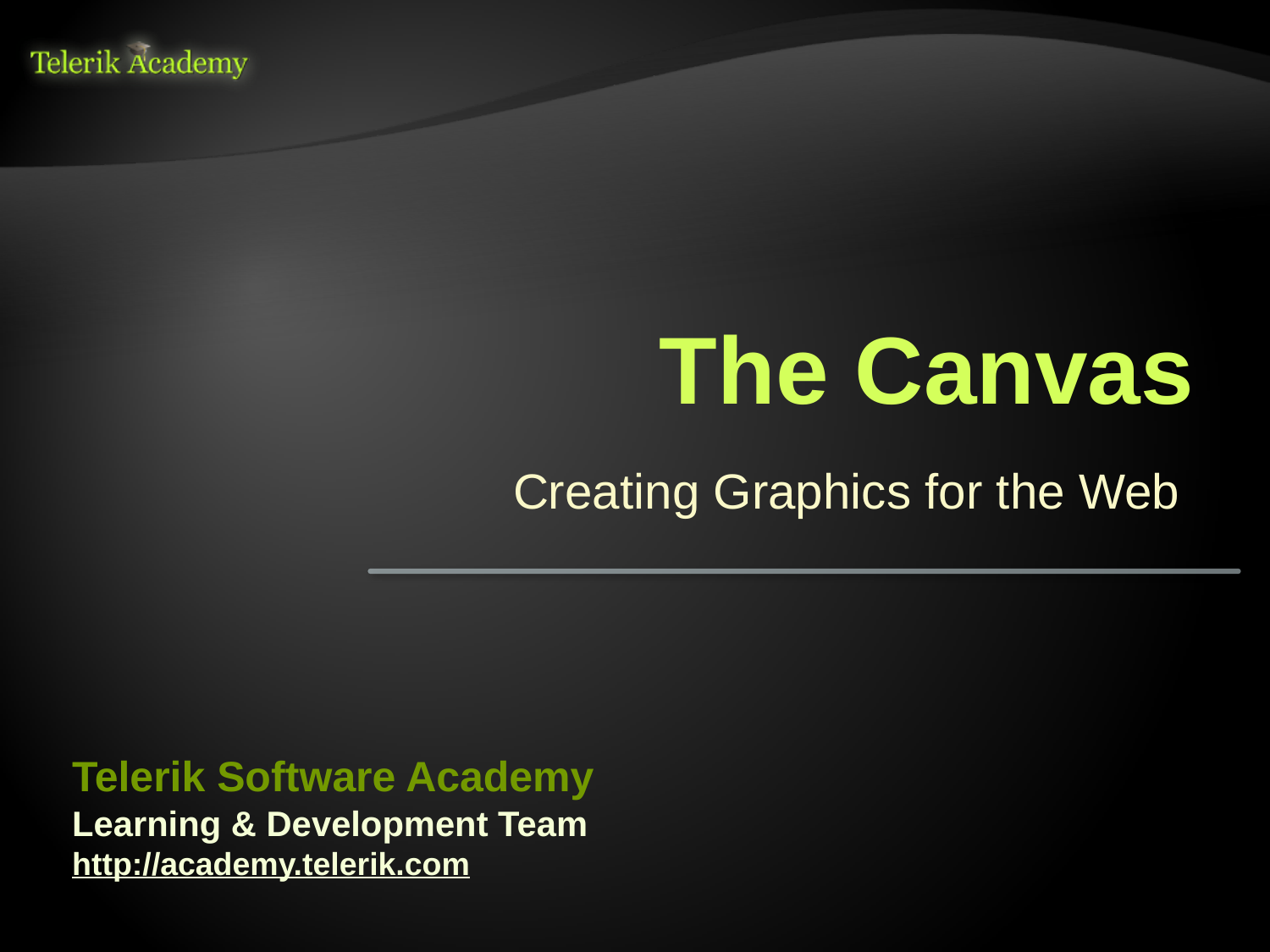

# The Canvas
Creating Graphics for the Web
Telerik Software Academy
Learning & Development Team
http://academy.telerik.com